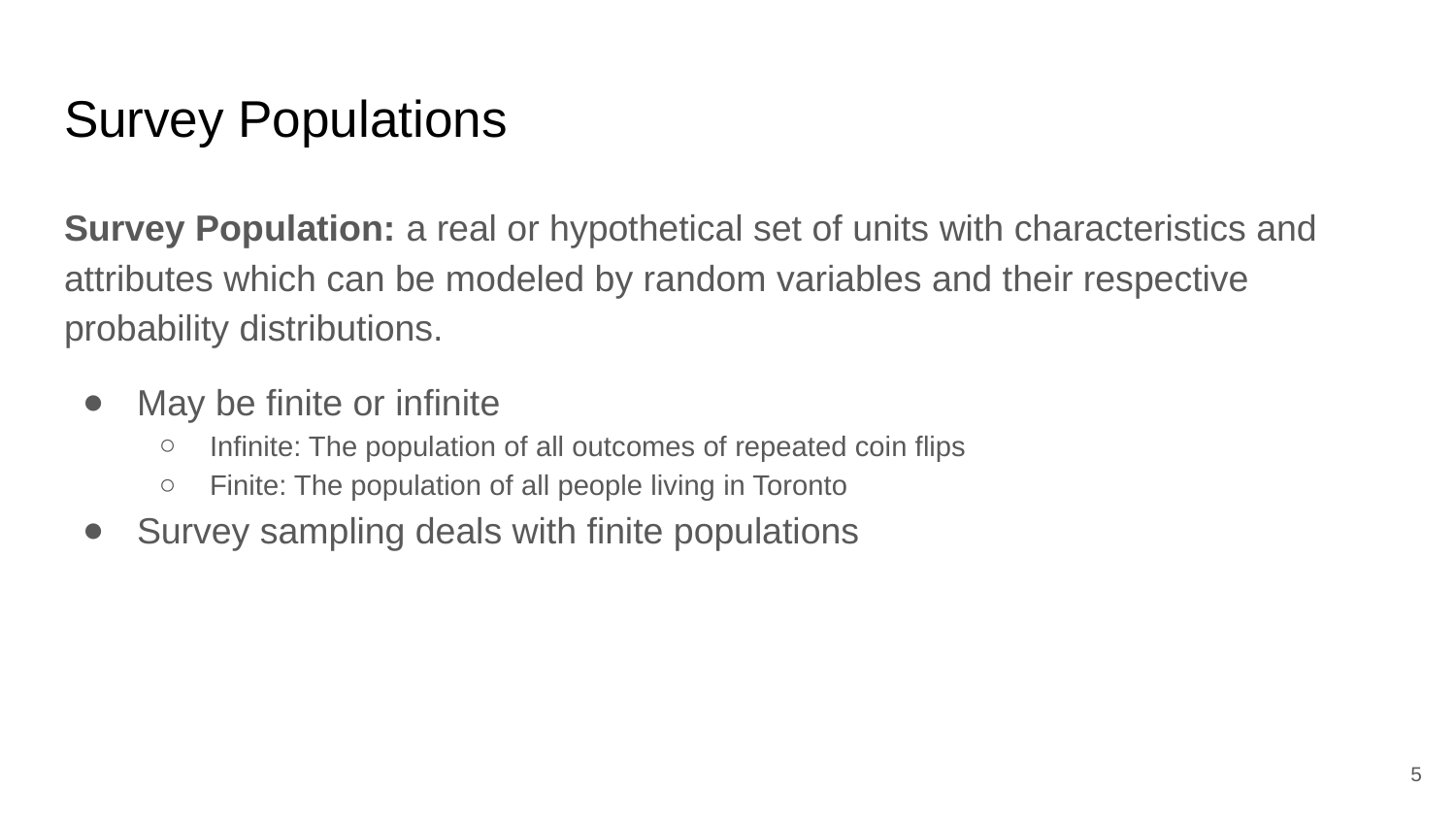

# Survey Populations
Survey Population: a real or hypothetical set of units with characteristics and attributes which can be modeled by random variables and their respective probability distributions.
May be finite or infinite
Infinite: The population of all outcomes of repeated coin flips
Finite: The population of all people living in Toronto
Survey sampling deals with finite populations
5